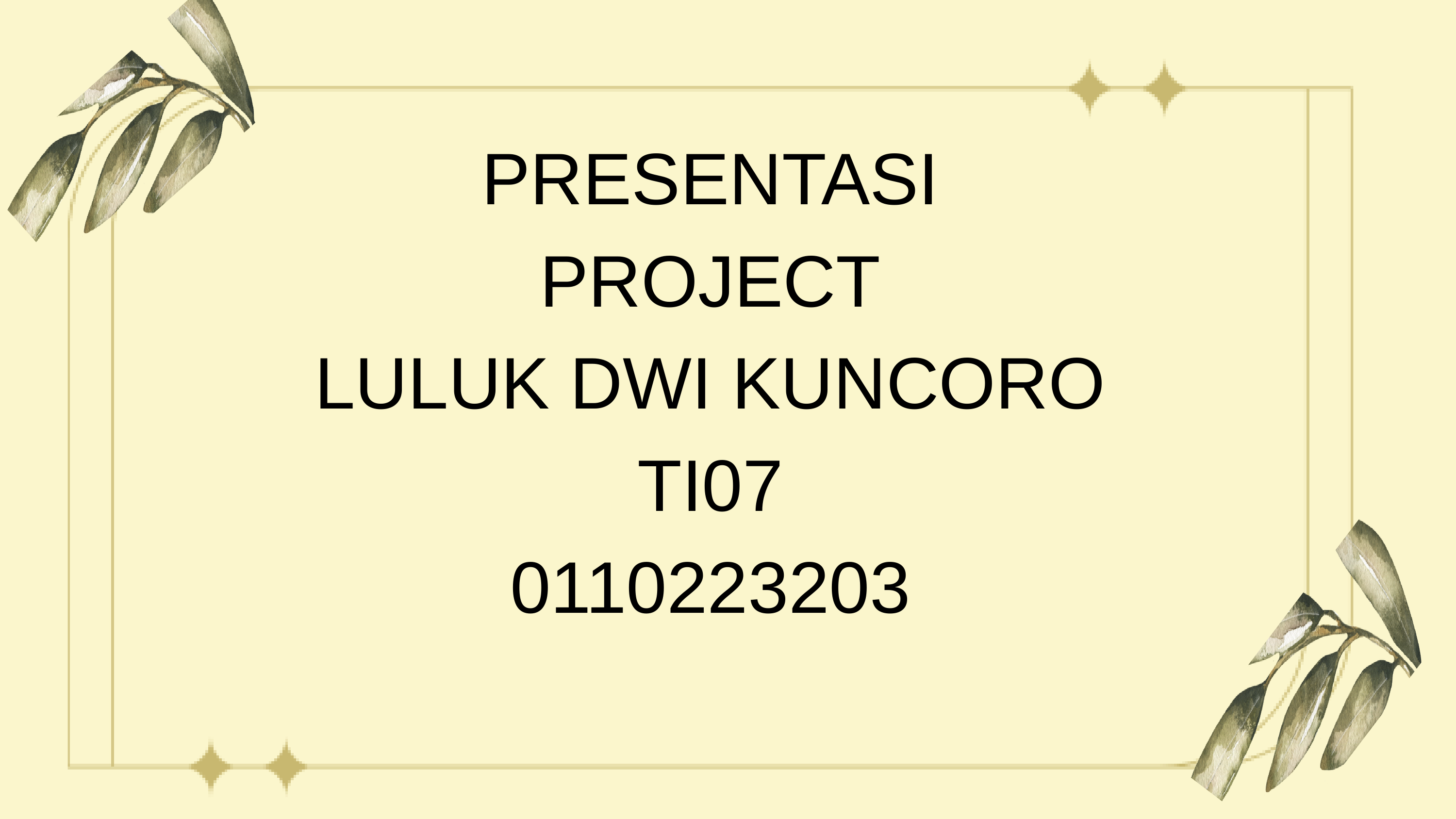

PRESENTASI PROJECT
LULUK DWI KUNCORO
TI07
0110223203